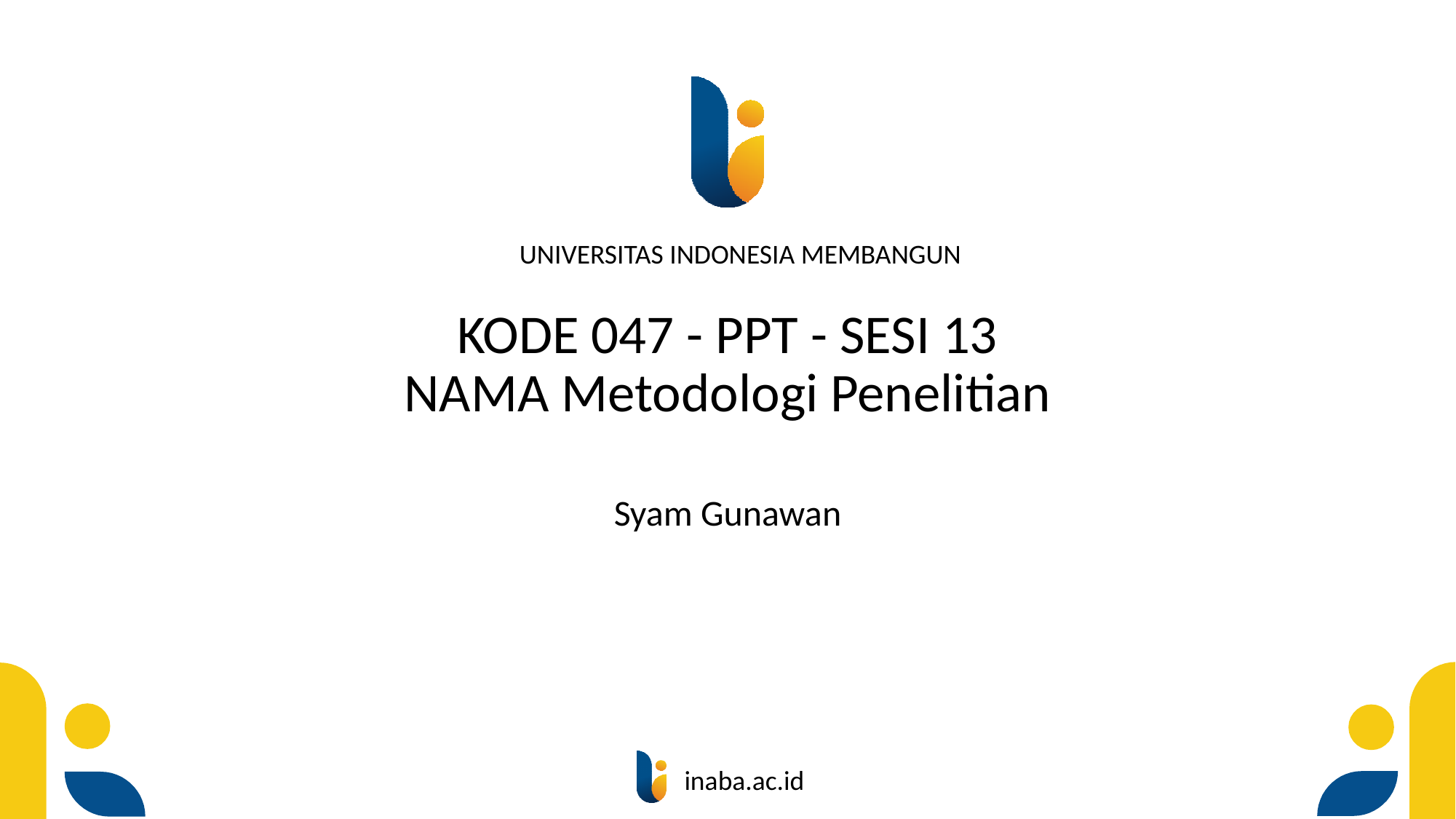

# KODE 047 - PPT - SESI 13 NAMA Metodologi Penelitian

Syam Gunawan